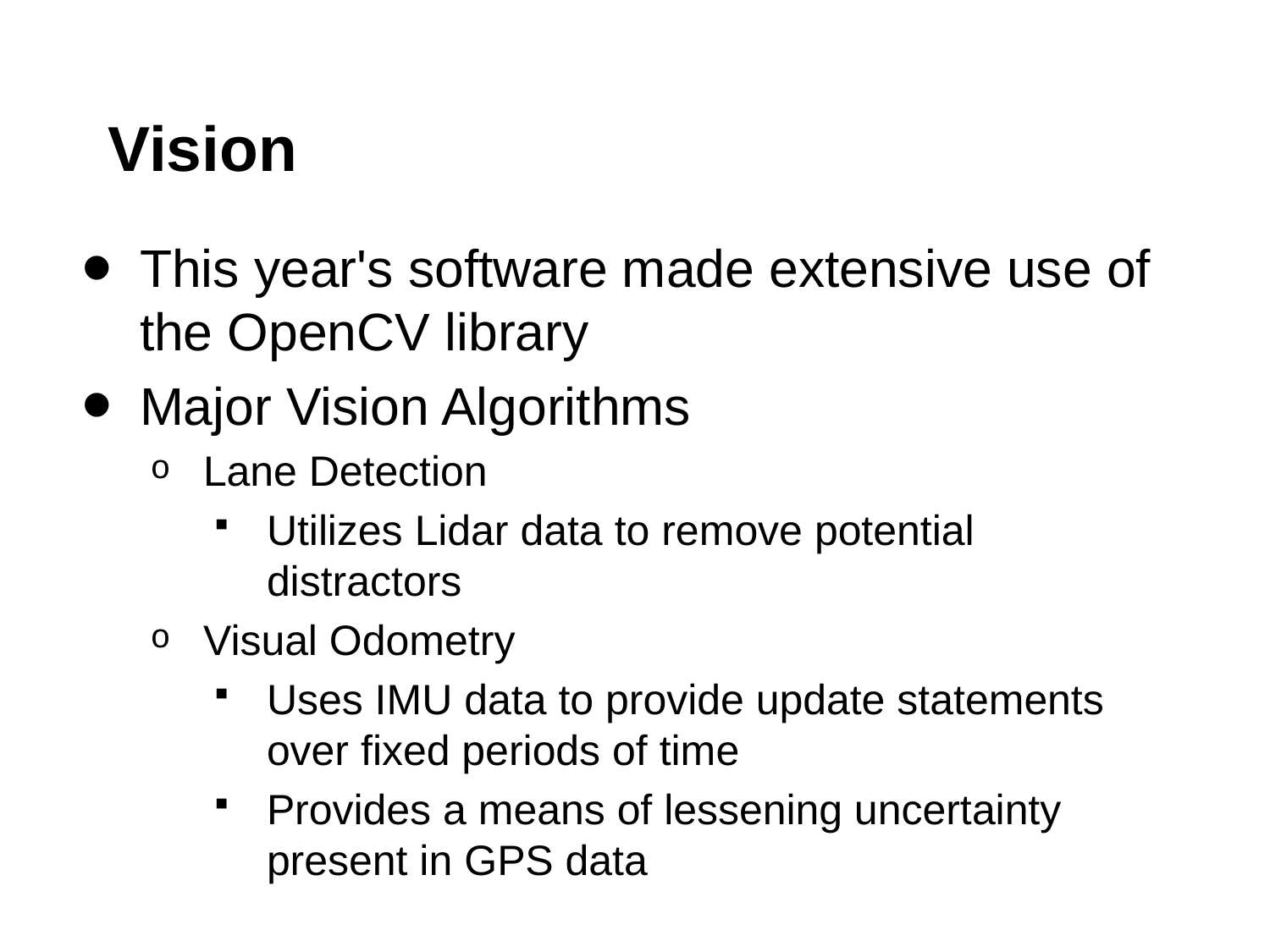

# Vision
This year's software made extensive use of the OpenCV library
Major Vision Algorithms
Lane Detection
Utilizes Lidar data to remove potential  distractors
Visual Odometry
Uses IMU data to provide update statements over fixed periods of time
Provides a means of lessening uncertainty present in GPS data